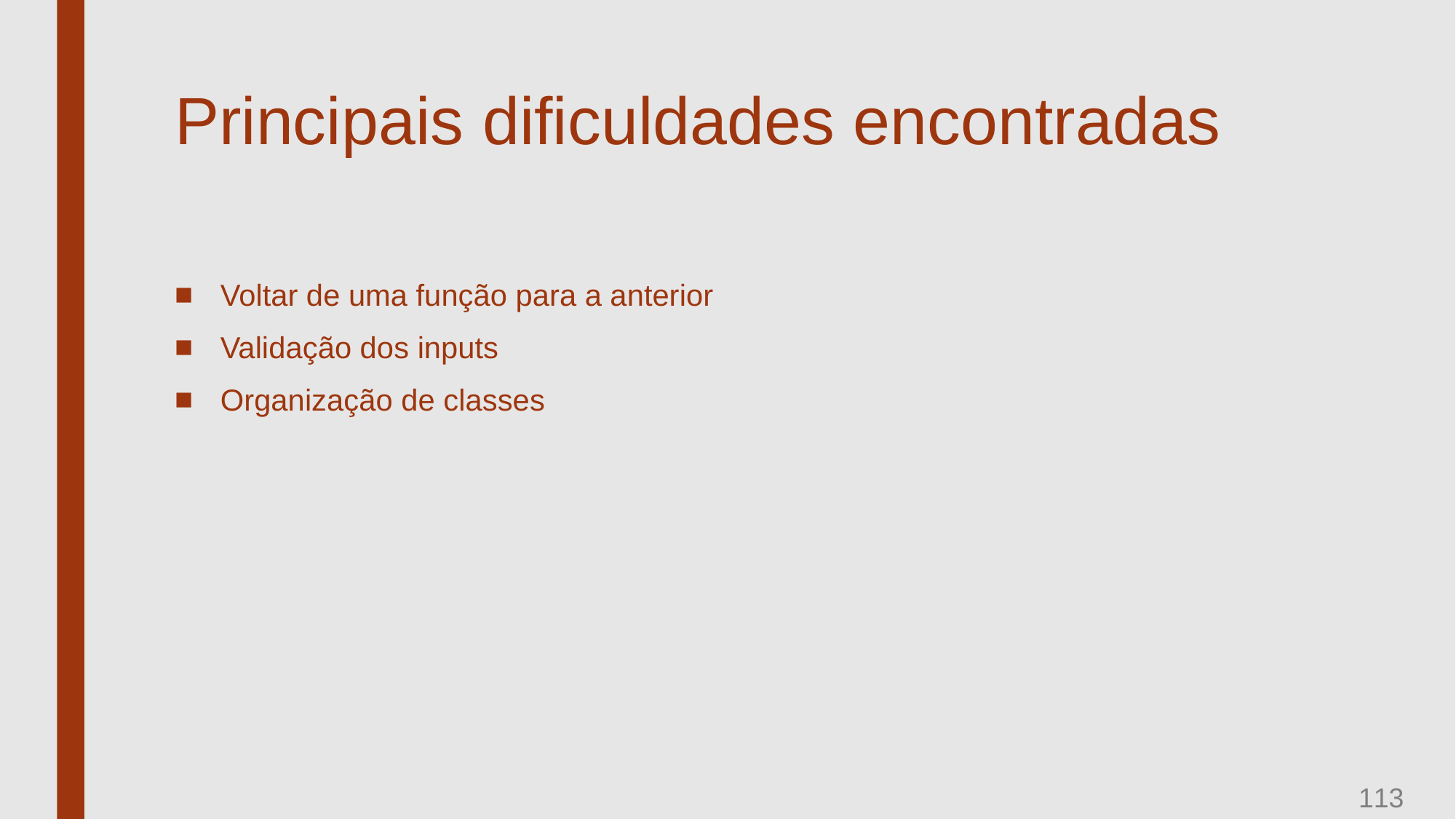

# Principais dificuldades encontradas
Voltar de uma função para a anterior
Validação dos inputs
Organização de classes
113